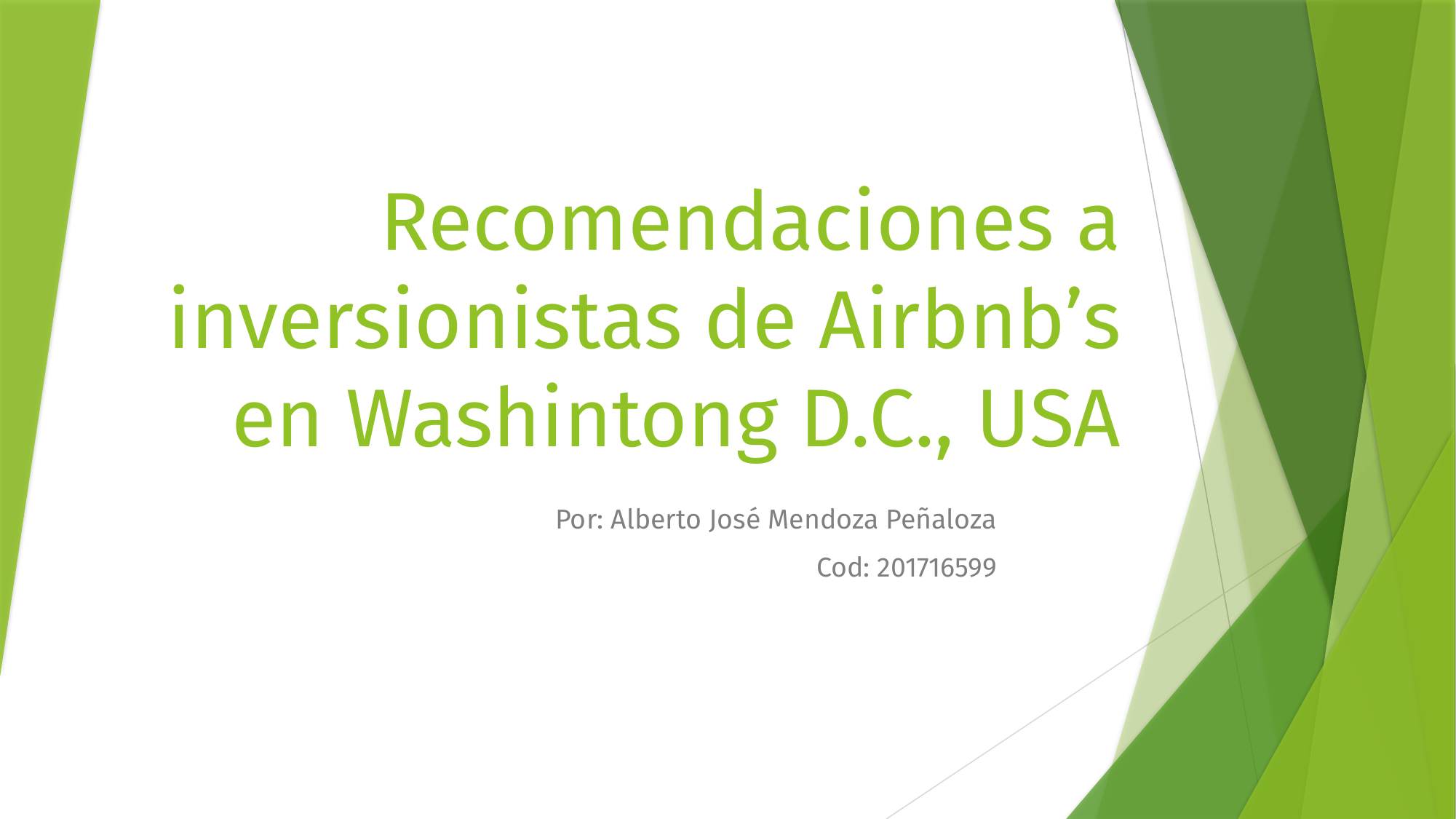

# Recomendaciones a inversionistas de Airbnb’s en Washintong D.C., USA
Por: Alberto José Mendoza Peñaloza
Cod: 201716599